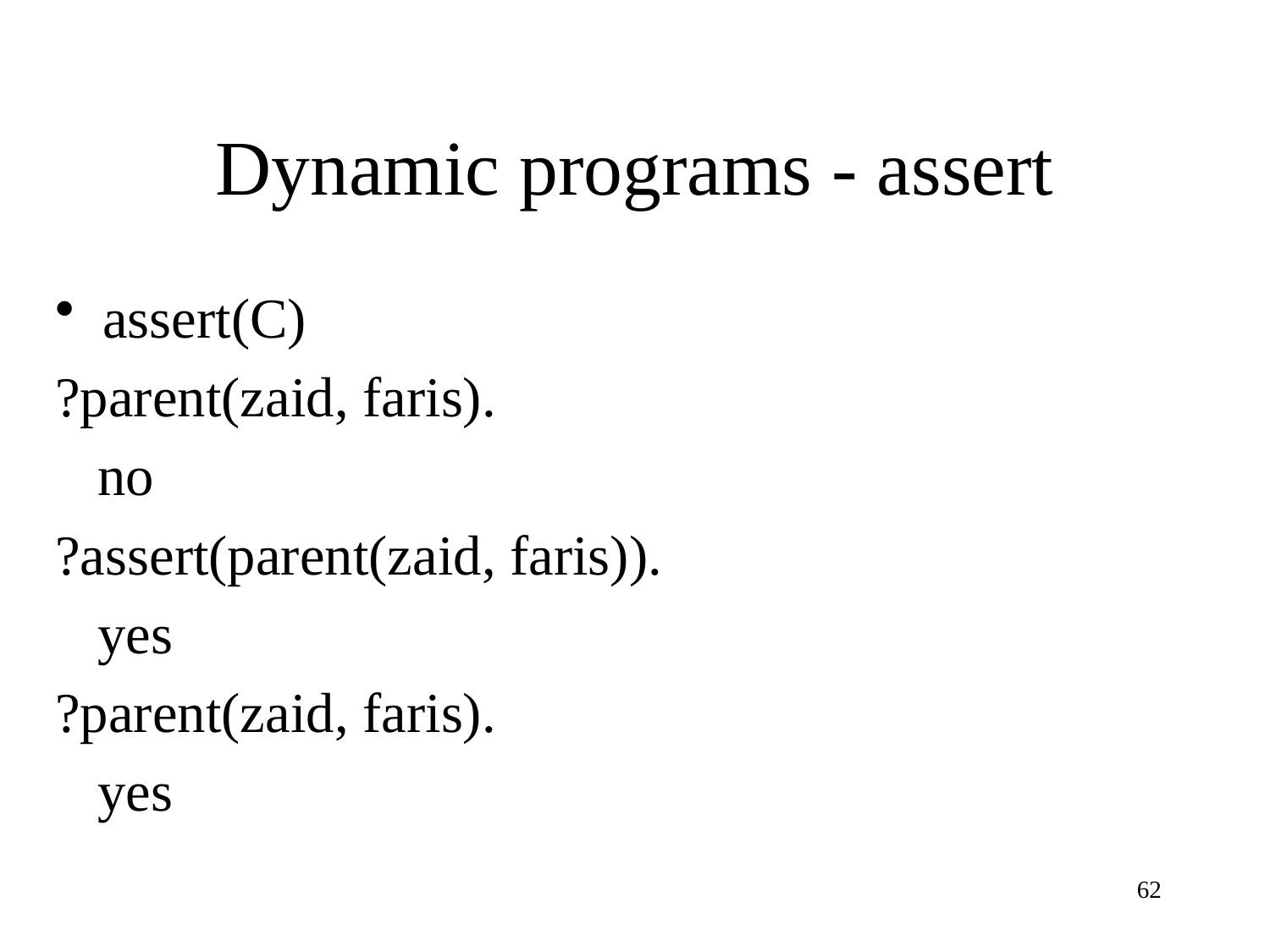

# Dynamic programs - assert
assert(C)
?parent(zaid, faris).
   no
?assert(parent(zaid, faris)).
   yes
?parent(zaid, faris).
   yes
62